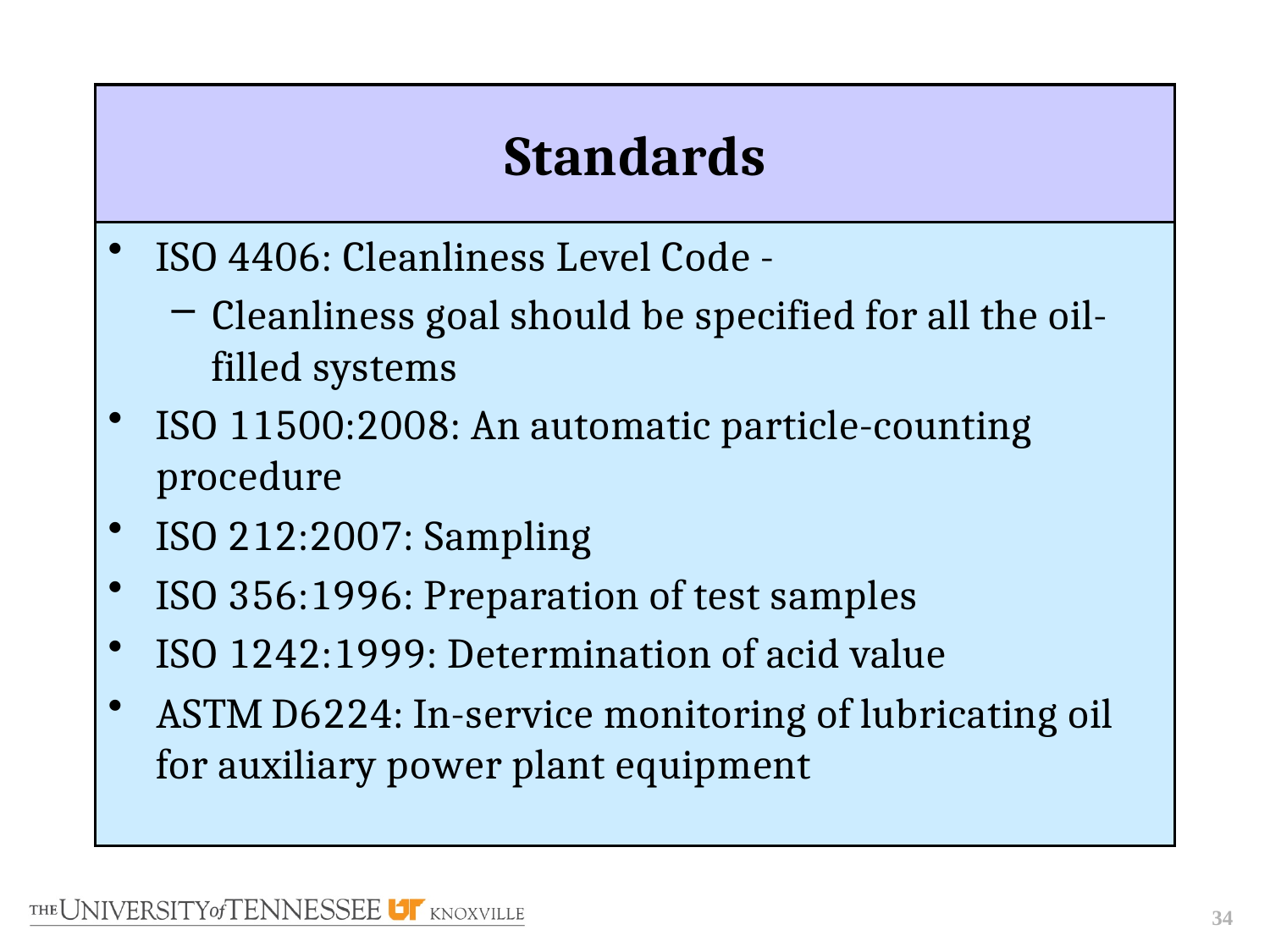

# Standards
ISO 4406: Cleanliness Level Code -
Cleanliness goal should be specified for all the oil-filled systems
ISO 11500:2008: An automatic particle-counting procedure
ISO 212:2007: Sampling
ISO 356:1996: Preparation of test samples
ISO 1242:1999: Determination of acid value
ASTM D6224: In-service monitoring of lubricating oil for auxiliary power plant equipment
34